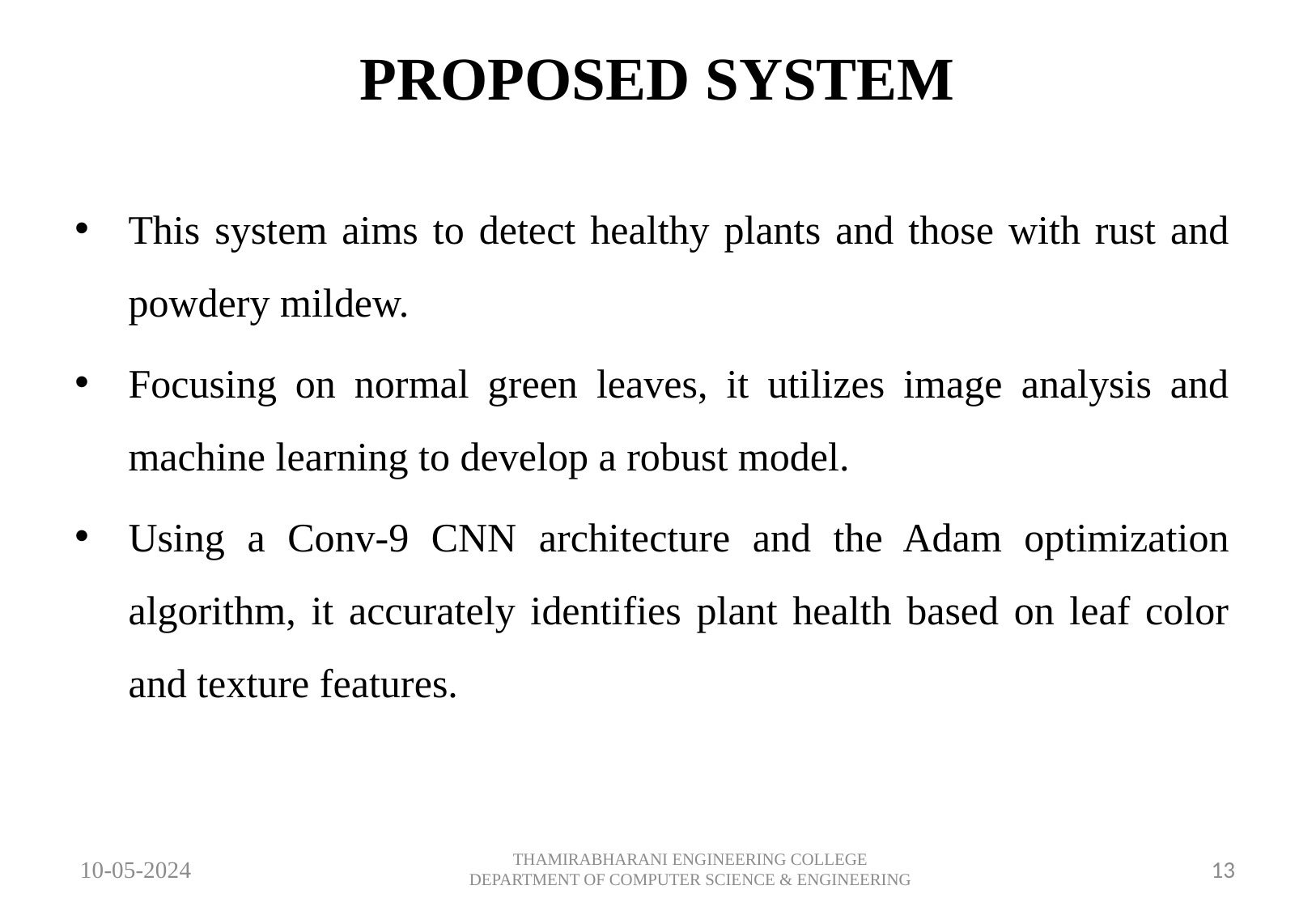

# PROPOSED SYSTEM
This system aims to detect healthy plants and those with rust and powdery mildew.
Focusing on normal green leaves, it utilizes image analysis and machine learning to develop a robust model.
Using a Conv-9 CNN architecture and the Adam optimization algorithm, it accurately identifies plant health based on leaf color and texture features.
10-05-2024
THAMIRABHARANI ENGINEERING COLLEGE DEPARTMENT OF COMPUTER SCIENCE & ENGINEERING
13